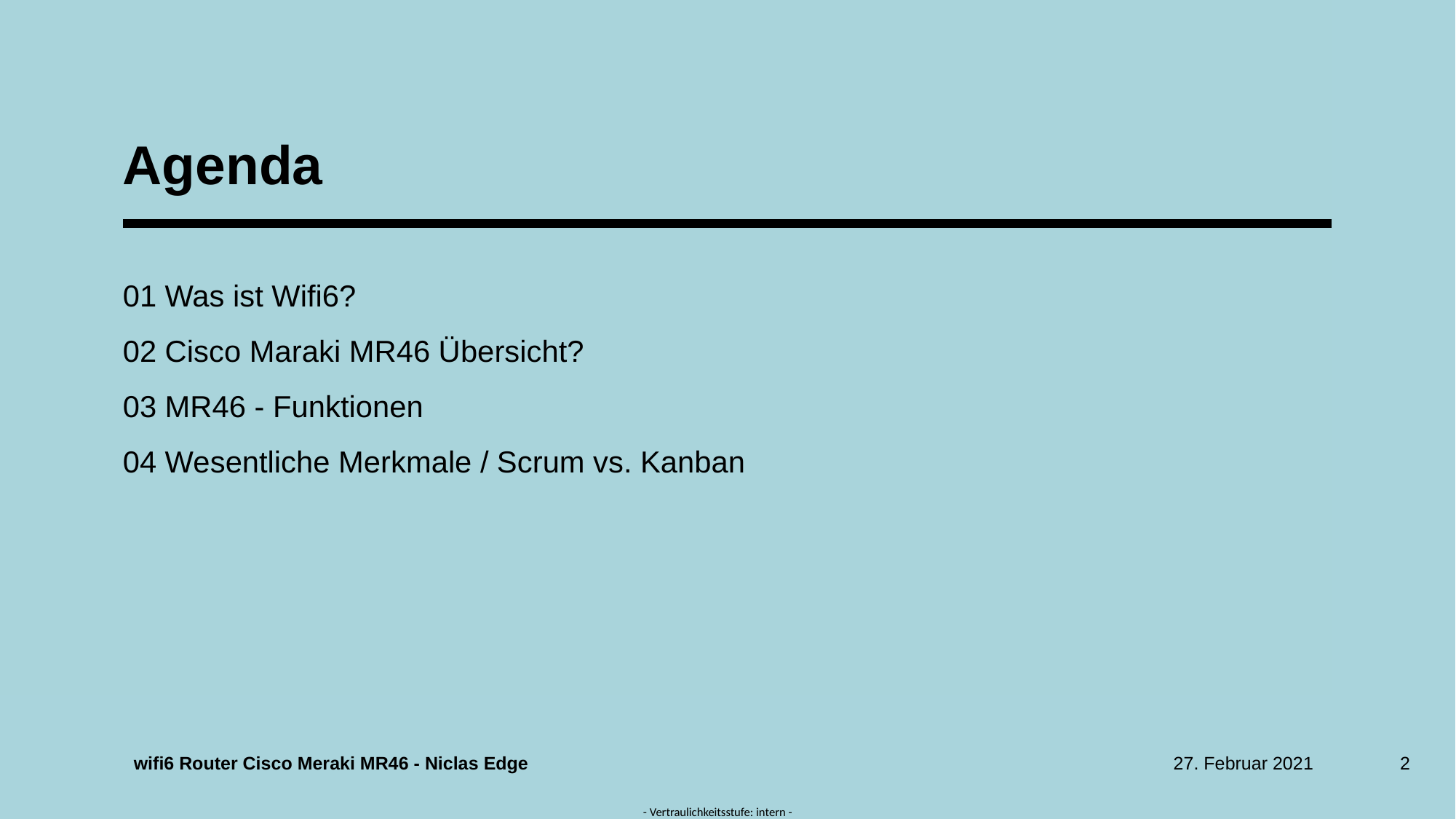

# Agenda
01 Was ist Wifi6?
02 Cisco Maraki MR46 Übersicht?
03 MR46 - Funktionen
04 Wesentliche Merkmale / Scrum vs. Kanban

wifi6 Router Cisco Meraki MR46 - Niclas Edge
27. Februar 2021
2